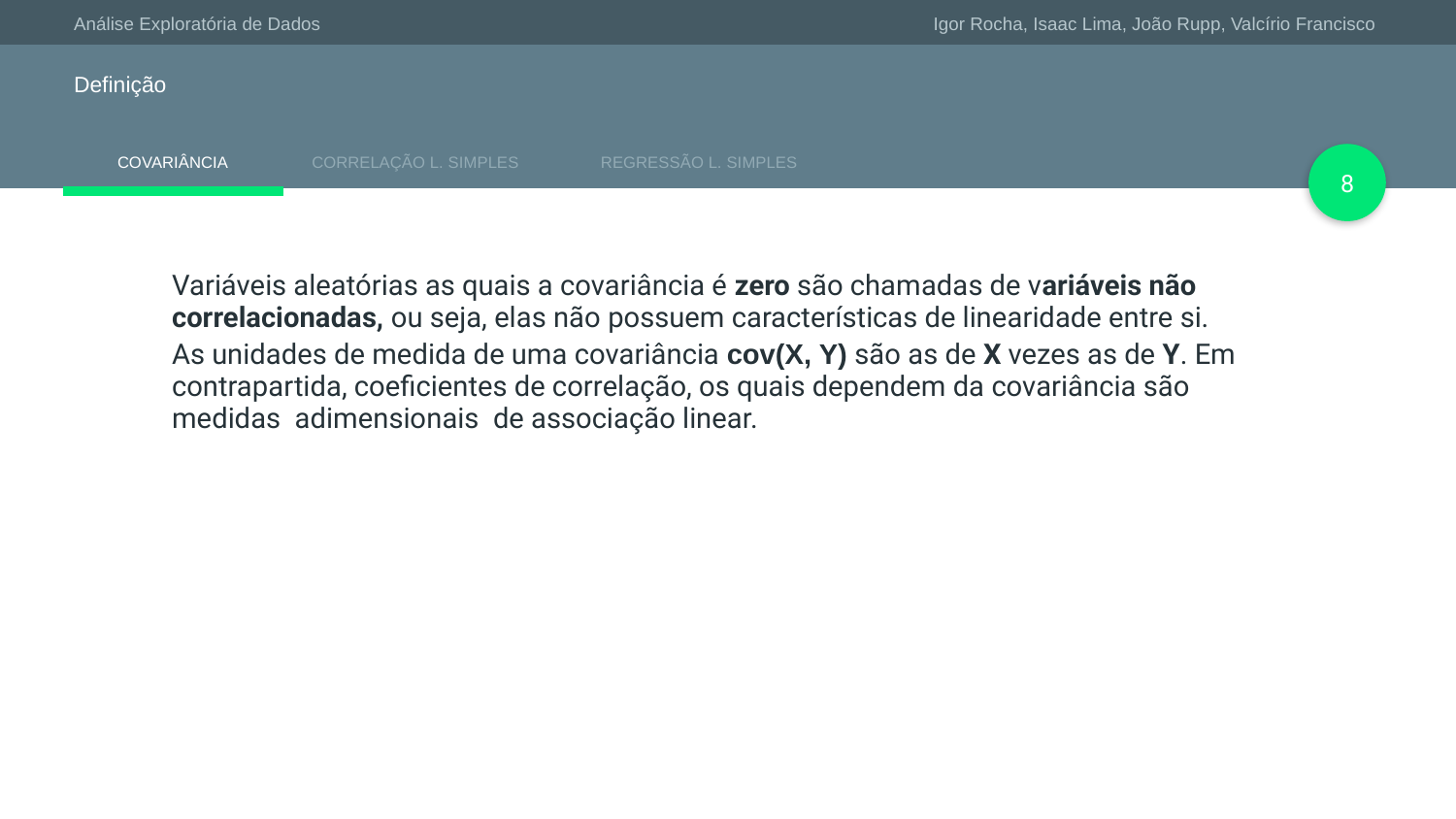

# Definição
8
Variáveis aleatórias as quais a covariância é zero são chamadas de variáveis não correlacionadas, ou seja, elas não possuem características de linearidade entre si.
As unidades de medida de uma covariância cov(X, Y) são as de X vezes as de Y. Em contrapartida, coeficientes de correlação, os quais dependem da covariância são medidas  adimensionais  de associação linear.